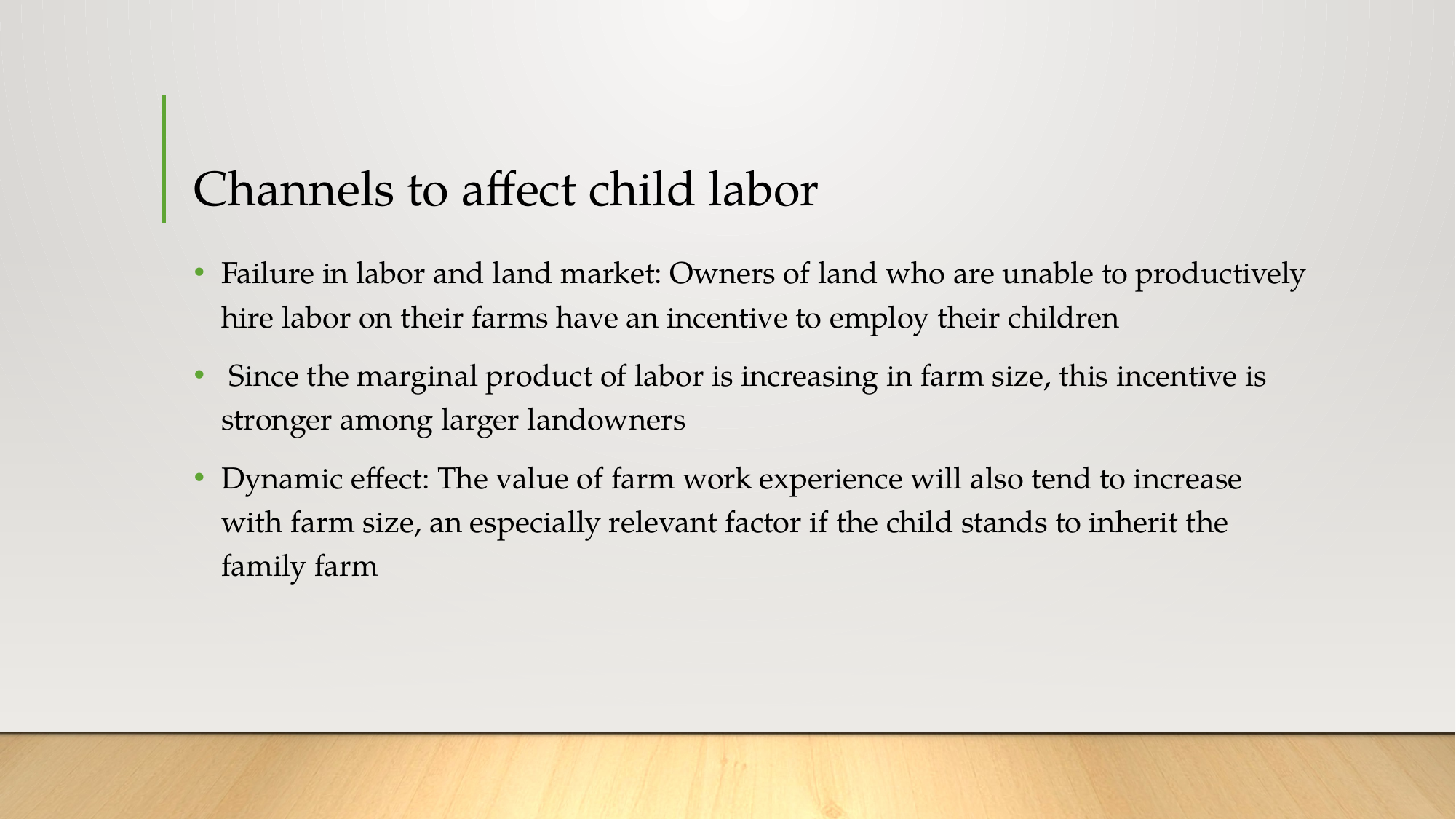

# Channels to affect child labor
Failure in labor and land market: Owners of land who are unable to productively hire labor on their farms have an incentive to employ their children
 Since the marginal product of labor is increasing in farm size, this incentive is stronger among larger landowners
Dynamic effect: The value of farm work experience will also tend to increase with farm size, an especially relevant factor if the child stands to inherit the family farm